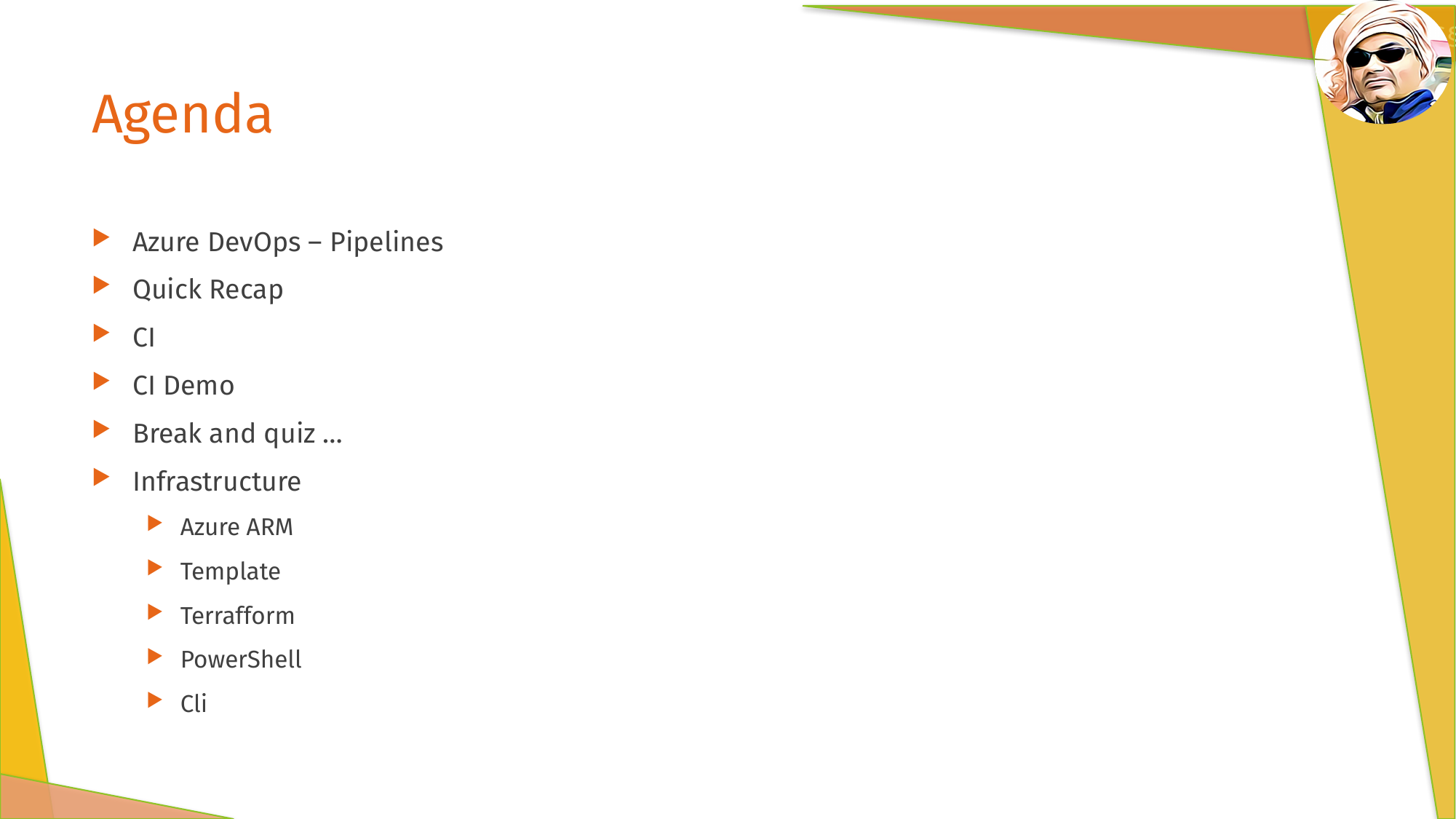

# Agenda
Azure DevOps – Pipelines
Quick Recap
CI
CI Demo
Break and quiz …
Infrastructure
Azure ARM
Template
Terrafform
PowerShell
Cli